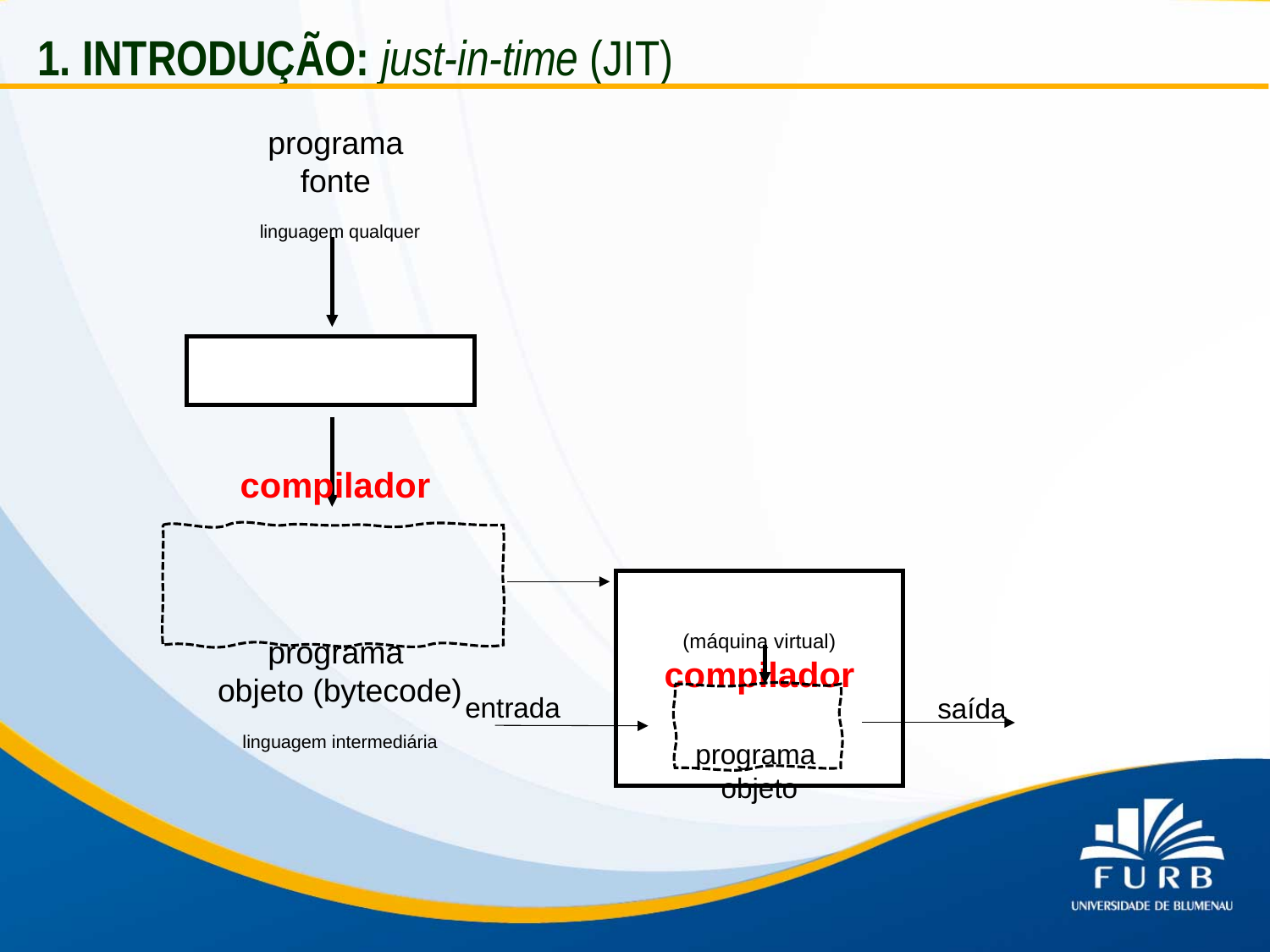

1. INTRODUÇÃO: just-in-time (JIT)

programa
fonte
linguagem qualquer

compilador

programa
objeto (bytecode)
linguagem intermediária

(máquina virtual)
compilador

programa
objeto

entrada
saída